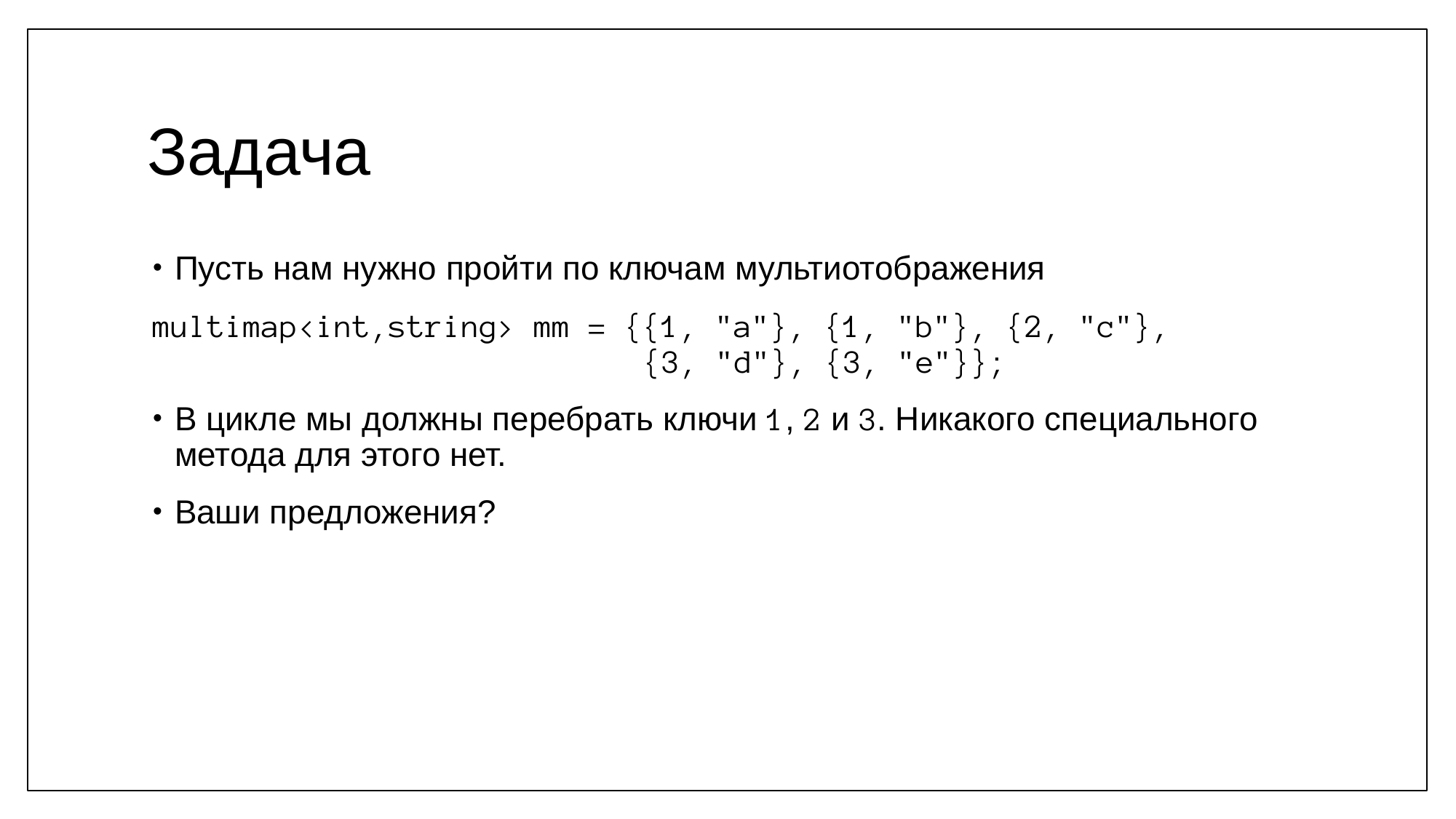

# Задача
Пусть нам нужно пройти по ключам мультиотображения
multimap<int,string> mm = {{1, "a"}, {1, "b"}, {2, "c"},
                           {3, "d"}, {3, "e"}};
В цикле мы должны перебрать ключи 1, 2 и 3. Никакого специального метода для этого нет.
Ваши предложения?